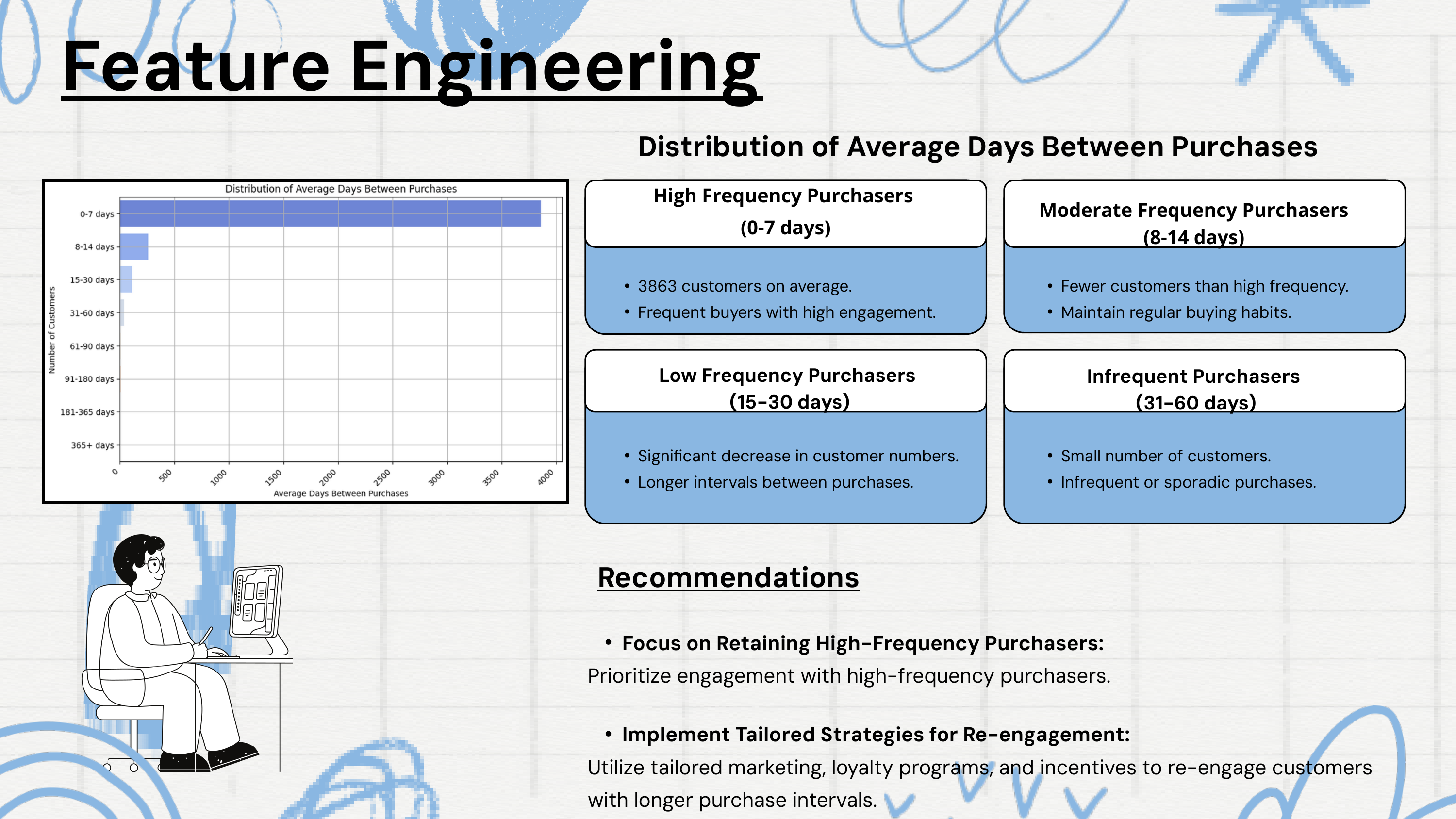

Feature Engineering
Distribution of Average Days Between Purchases

High Frequency Purchasers
(0-7 days)

Moderate Frequency Purchasers (8-14 days)
3863 customers on average.
Frequent buyers with high engagement.

Fewer customers than high frequency.
Maintain regular buying habits.

Low Frequency Purchasers
(15-30 days)
Infrequent Purchasers
(31-60 days)
Significant decrease in customer numbers.
Longer intervals between purchases.

Small number of customers.
Infrequent or sporadic purchases.

Recommendations
Focus on Retaining High-Frequency Purchasers:
Prioritize engagement with high-frequency purchasers.

Implement Tailored Strategies for Re-engagement:
Utilize tailored marketing, loyalty programs, and incentives to re-engage customers with longer purchase intervals.